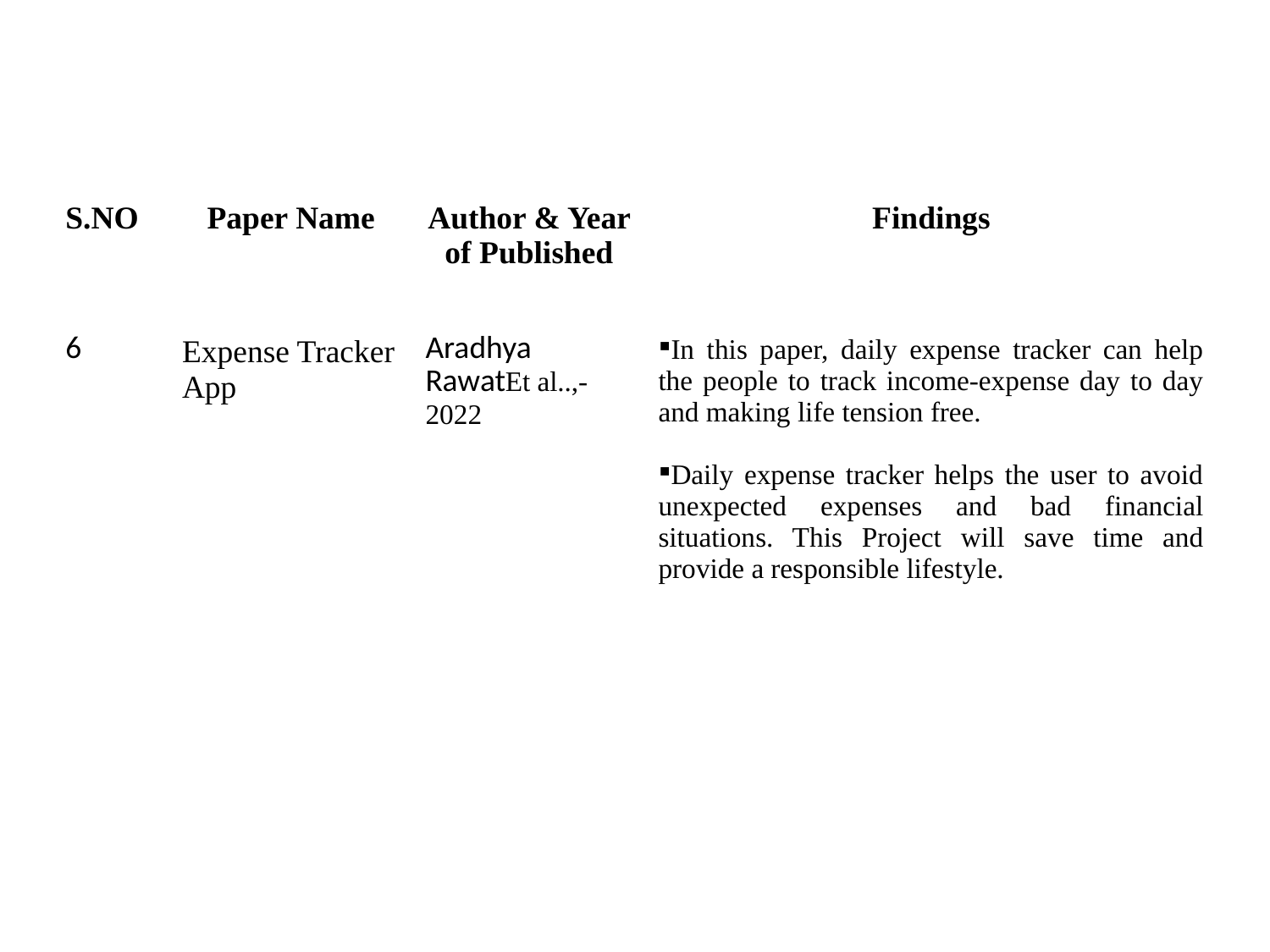

| S.NO | Paper Name | Author & Year of Published | Findings |
| --- | --- | --- | --- |
| 6 | Expense Tracker App | Aradhya RawatEt al..,-2022 | In this paper, daily expense tracker can help the people to track income-expense day to day and making life tension free. Daily expense tracker helps the user to avoid unexpected expenses and bad financial situations. This Project will save time and provide a responsible lifestyle. |